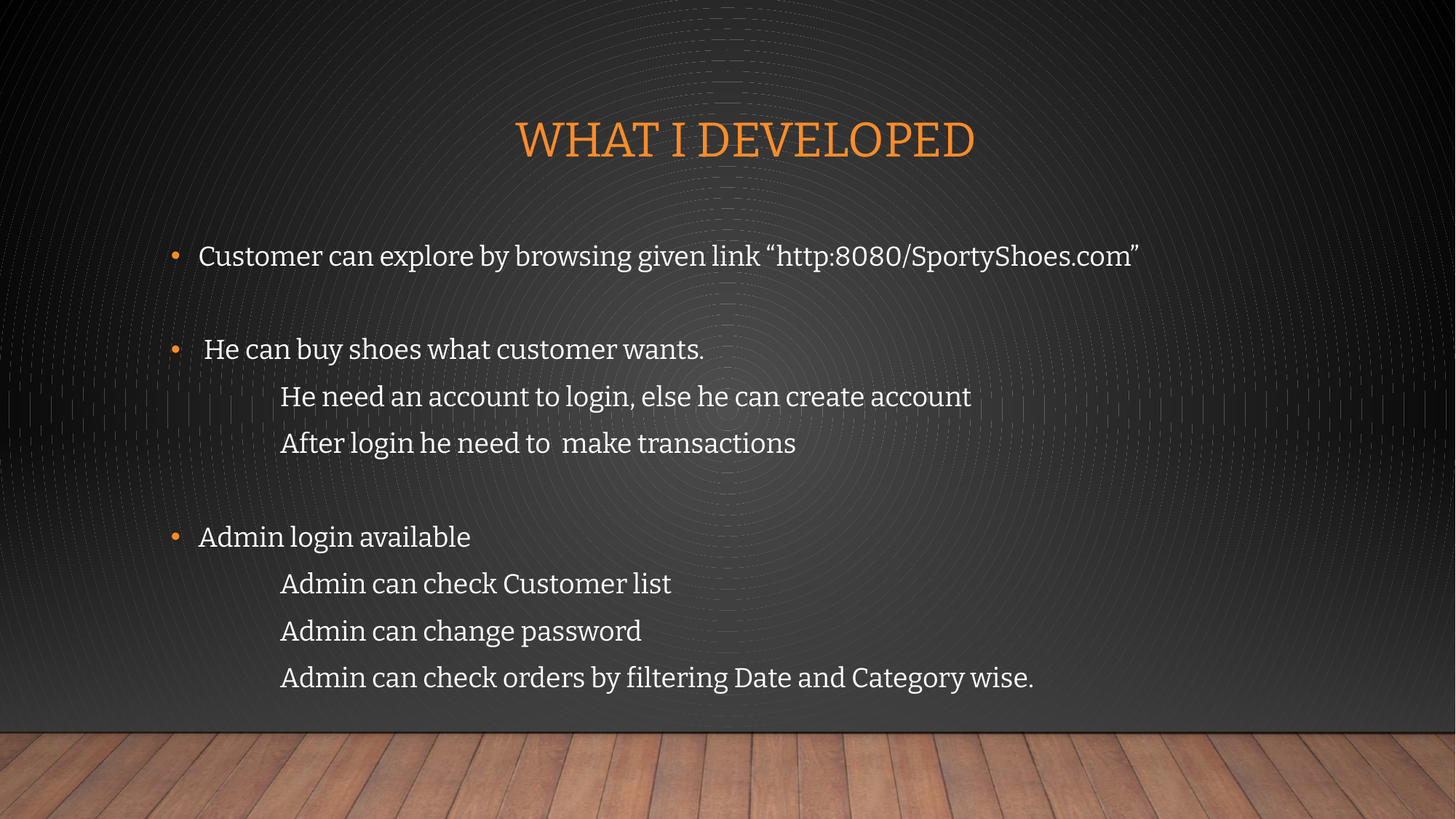

# WHAT I DEVELOPED

Customer can explore by browsing given link “http:8080/SportyShoes.com”

 He can buy shoes what customer wants.
	He need an account to login, else he can create account
	After login he need to  make transactions

Admin login available
	Admin can check Customer list
	Admin can change password
	Admin can check orders by filtering Date and Category wise.